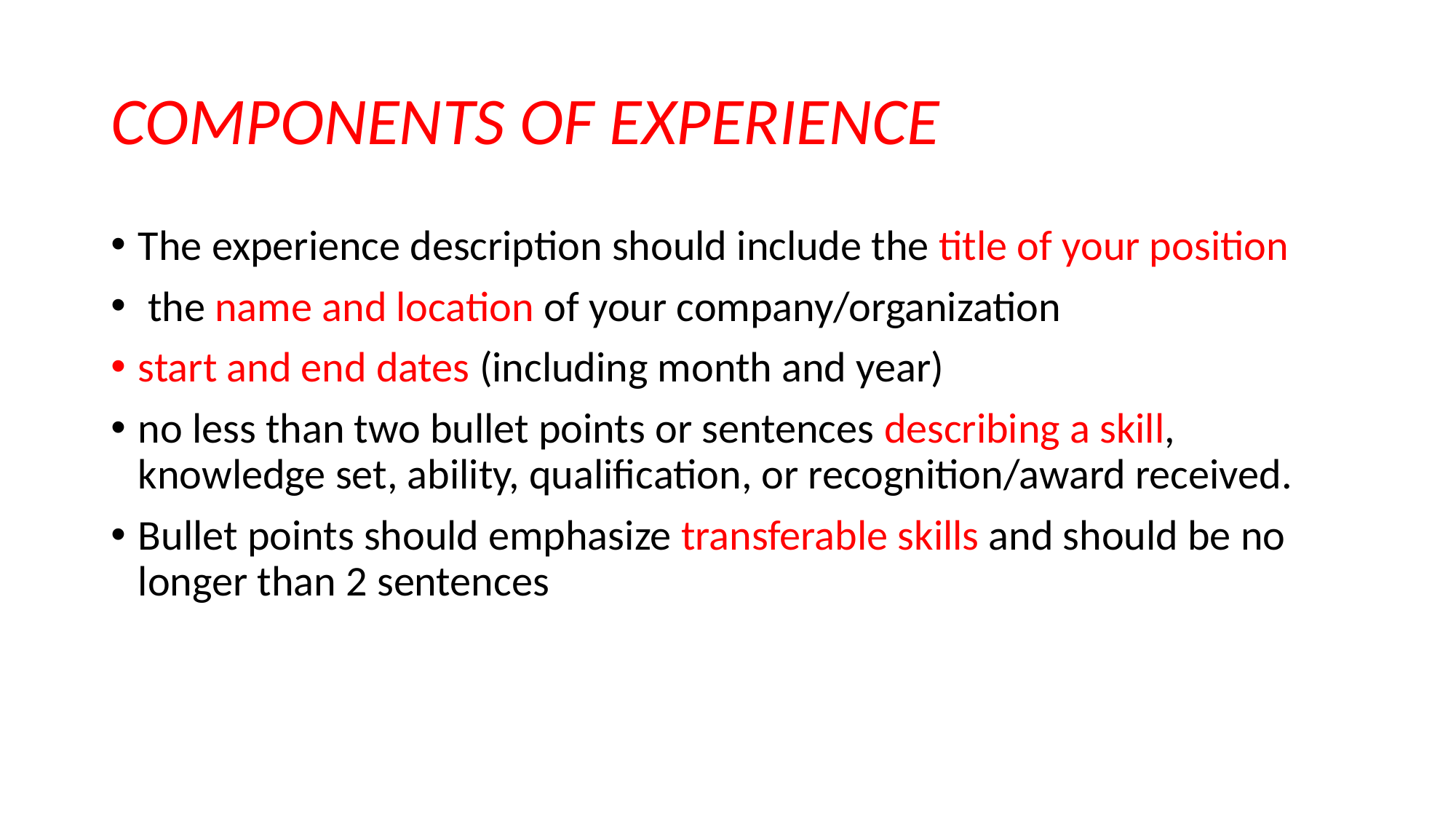

# COMPONENTS OF EXPERIENCE
The experience description should include the title of your position
 the name and location of your company/organization
start and end dates (including month and year)
no less than two bullet points or sentences describing a skill, knowledge set, ability, qualification, or recognition/award received.
Bullet points should emphasize transferable skills and should be no longer than 2 sentences